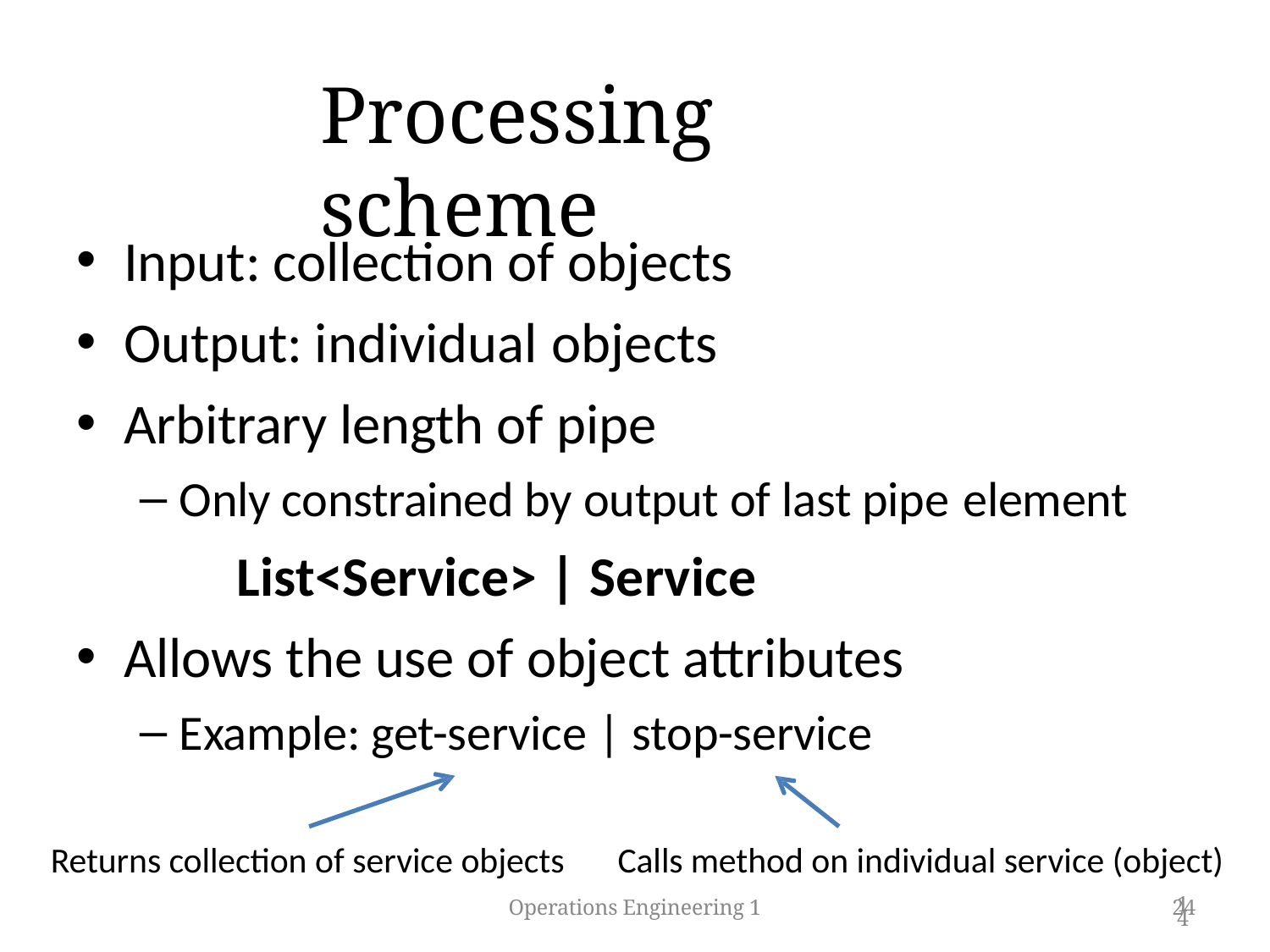

# Processing scheme
Input: collection of objects
Output: individual objects
Arbitrary length of pipe
Only constrained by output of last pipe element
List<Service> | Service
Allows the use of object attributes
Example: get-service | stop-service

Returns collection of service objects
Calls method on individual service (object)
Operations Engineering 1
24
14